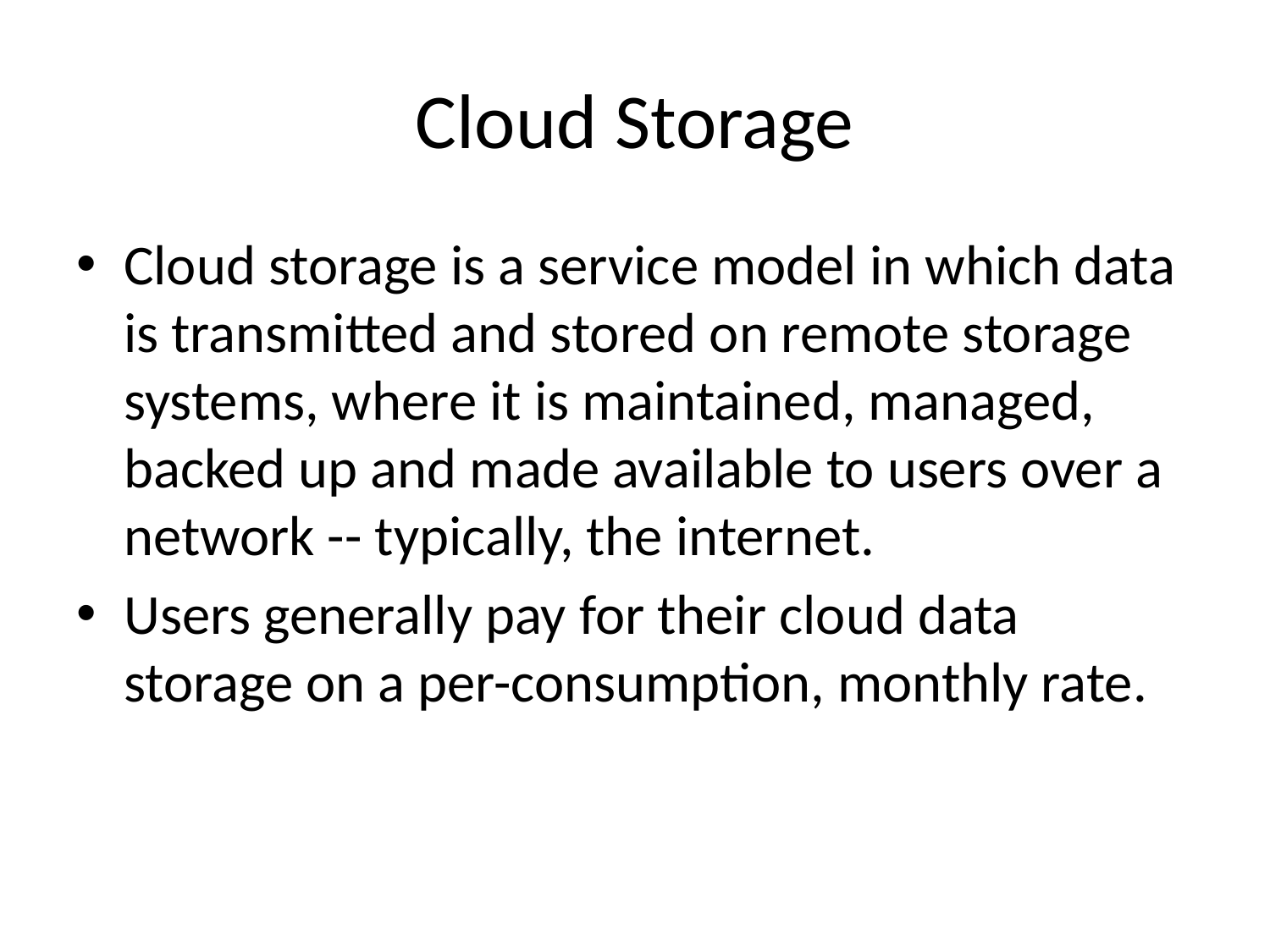

# Cloud Storage
Cloud storage is a service model in which data is transmitted and stored on remote storage systems, where it is maintained, managed, backed up and made available to users over a network -- typically, the internet.
Users generally pay for their cloud data storage on a per-consumption, monthly rate.